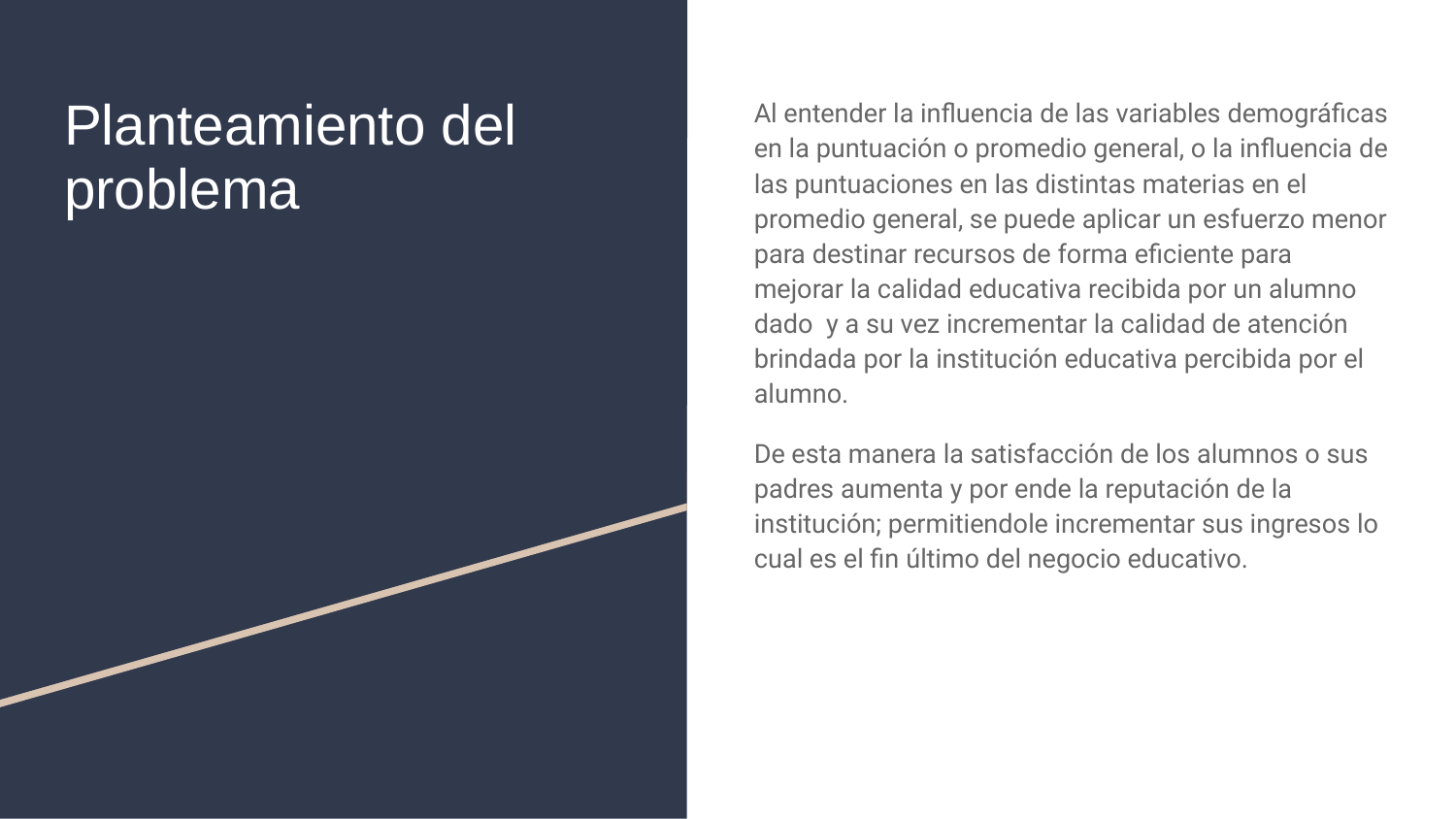

# Planteamiento del problema
Al entender la influencia de las variables demográficas en la puntuación o promedio general, o la influencia de las puntuaciones en las distintas materias en el promedio general, se puede aplicar un esfuerzo menor para destinar recursos de forma eficiente para mejorar la calidad educativa recibida por un alumno dado  y a su vez incrementar la calidad de atención brindada por la institución educativa percibida por el alumno.
De esta manera la satisfacción de los alumnos o sus padres aumenta y por ende la reputación de la institución; permitiendole incrementar sus ingresos lo cual es el fin último del negocio educativo.